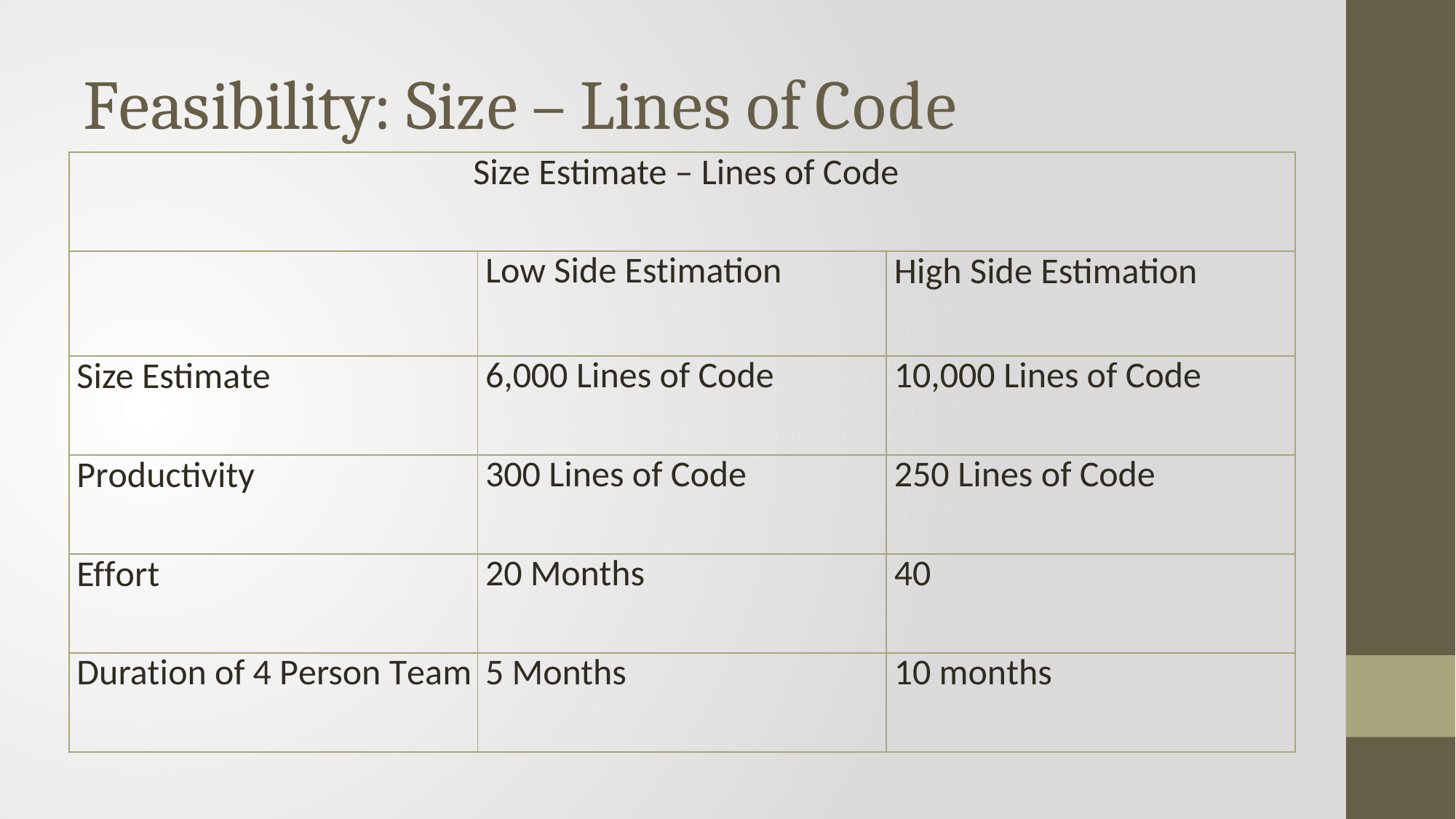

# Feasibility: Size – Lines of Code
| Size Estimate – Lines of Code |  |  |
| --- | --- | --- |
|  | Low Side Estimation | High Side Estimation |
| Size Estimate | 6,000 Lines of Code | 10,000 Lines of Code |
| Productivity | 300 Lines of Code | 250 Lines of Code |
| Effort | 20 Months | 40 |
| Duration of 4 Person Team | 5 Months | 10 months |